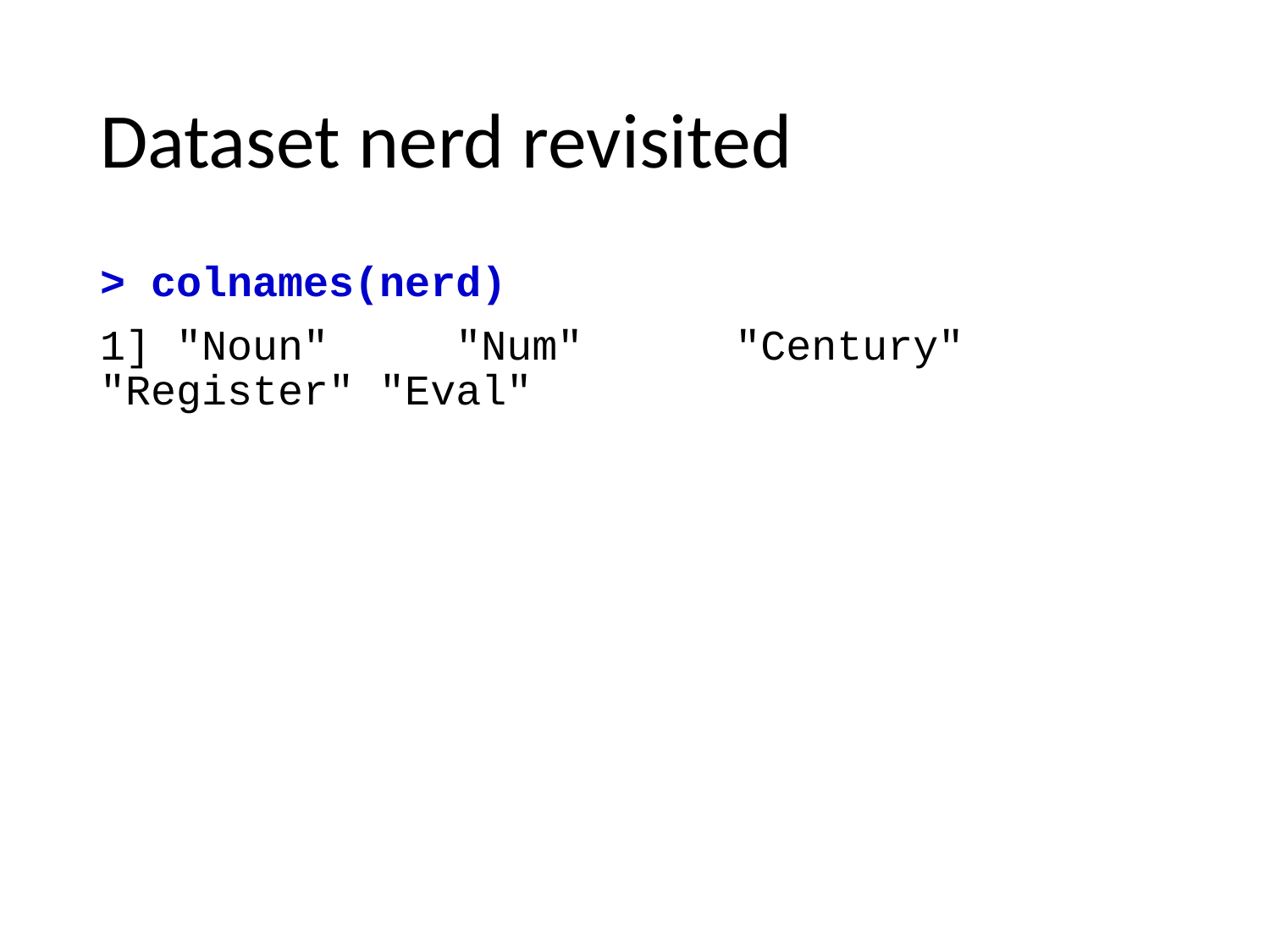

# Dataset nerd revisited
> colnames(nerd)
1] "Noun"     "Num"      "Century"  "Register" "Eval"